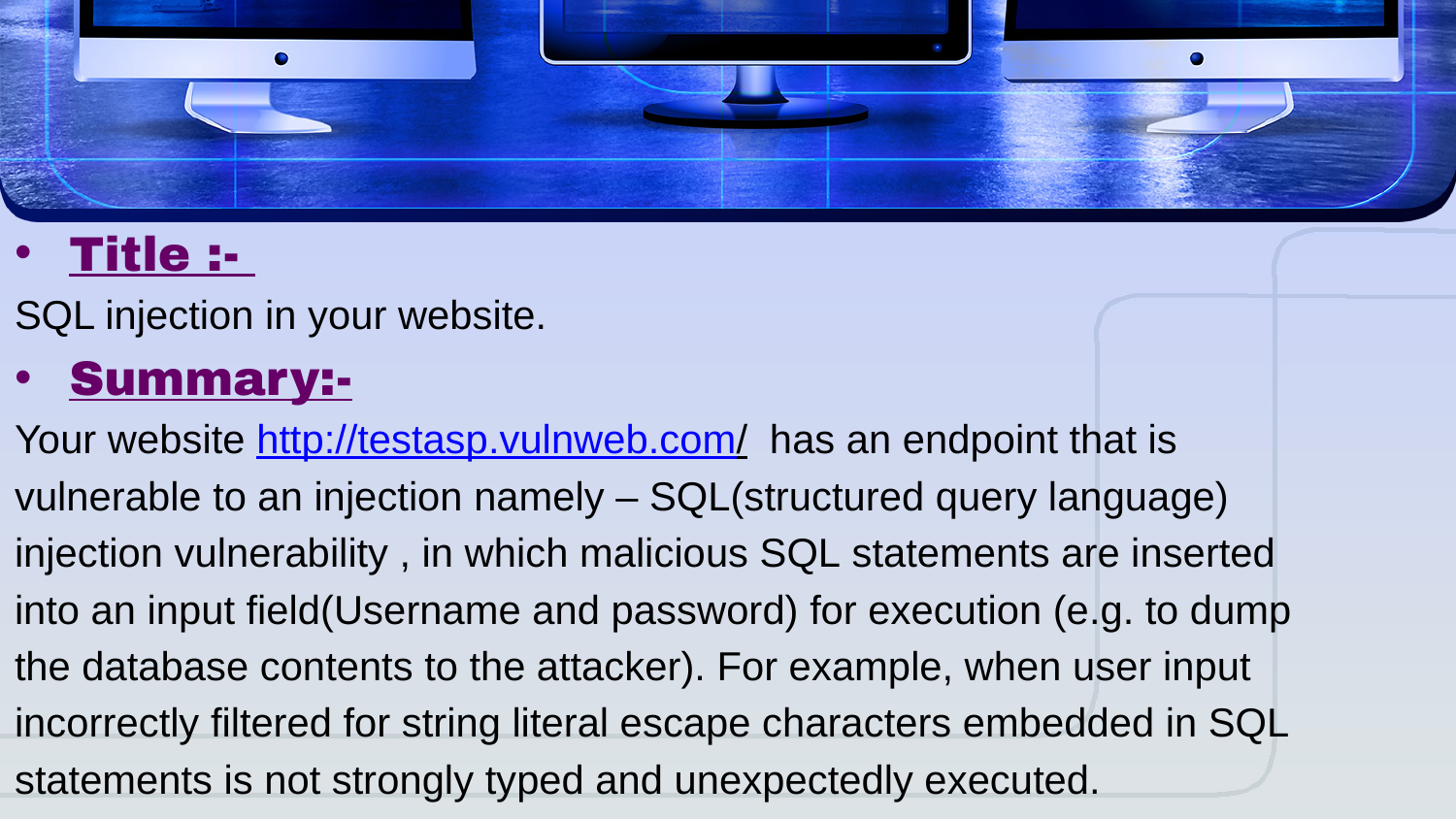

Title :-
SQL injection in your website.
Summary:-
Your website http://testasp.vulnweb.com/  has an endpoint that is
vulnerable to an injection namely – SQL(structured query language)
injection vulnerability , in which malicious SQL statements are inserted
into an input field(Username and password) for execution (e.g. to dump
the database contents to the attacker). For example, when user input
incorrectly filtered for string literal escape characters embedded in SQL
statements is not strongly typed and unexpectedly executed.